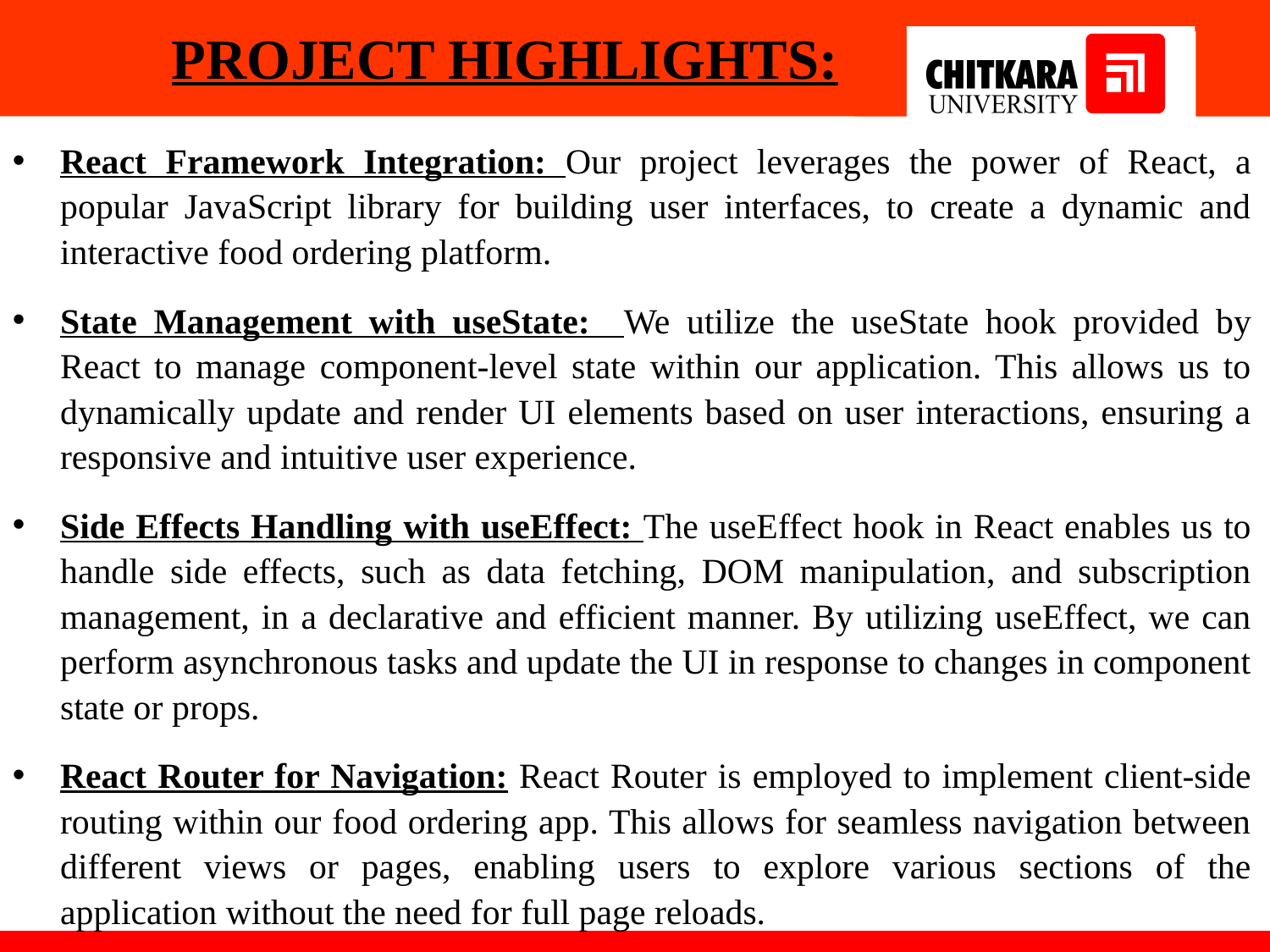

PROJECT HIGHLIGHTS:
React Framework Integration: Our project leverages the power of React, a popular JavaScript library for building user interfaces, to create a dynamic and interactive food ordering platform.
State Management with useState:  We utilize the useState hook provided by React to manage component-level state within our application. This allows us to dynamically update and render UI elements based on user interactions, ensuring a responsive and intuitive user experience.
Side Effects Handling with useEffect: The useEffect hook in React enables us to handle side effects, such as data fetching, DOM manipulation, and subscription management, in a declarative and efficient manner. By utilizing useEffect, we can perform asynchronous tasks and update the UI in response to changes in component state or props.
React Router for Navigation: React Router is employed to implement client-side routing within our food ordering app. This allows for seamless navigation between different views or pages, enabling users to explore various sections of the application without the need for full page reloads.